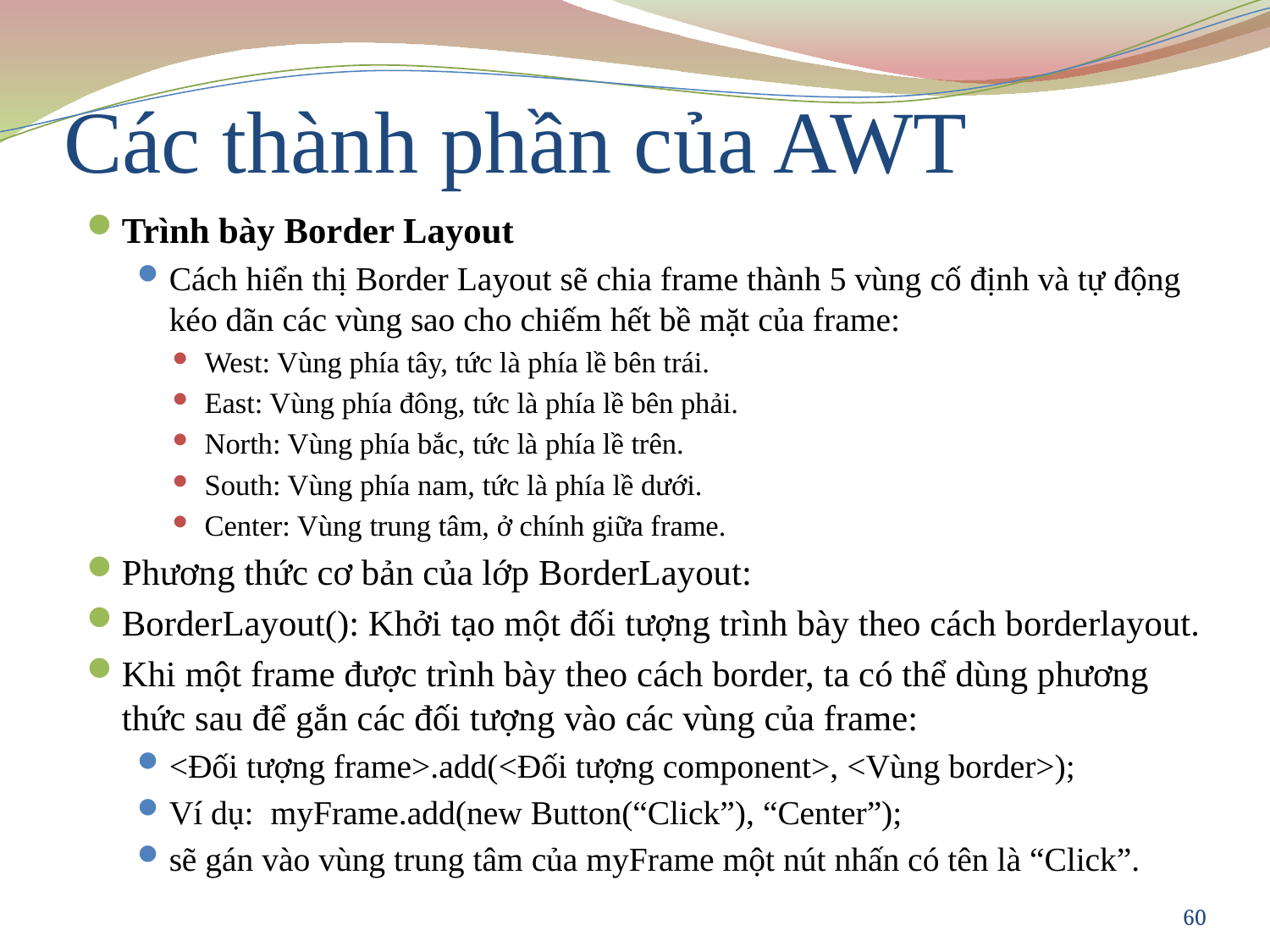

# Các thành phần của AWT
Trình bày Border Layout
Cách hiển thị Border Layout sẽ chia frame thành 5 vùng cố định và tự động kéo dãn các vùng sao cho chiếm hết bề mặt của frame:
West: Vùng phía tây, tức là phía lề bên trái.
East: Vùng phía đông, tức là phía lề bên phải.
North: Vùng phía bắc, tức là phía lề trên.
South: Vùng phía nam, tức là phía lề dưới.
Center: Vùng trung tâm, ở chính giữa frame.
Phương thức cơ bản của lớp BorderLayout:
BorderLayout(): Khởi tạo một đối tượng trình bày theo cách borderlayout.
Khi một frame được trình bày theo cách border, ta có thể dùng phương thức sau để gắn các đối tượng vào các vùng của frame:
<Đối tượng frame>.add(<Đối tượng component>, <Vùng border>);
Ví dụ:  myFrame.add(new Button(“Click”), “Center”);
sẽ gán vào vùng trung tâm của myFrame một nút nhấn có tên là “Click”.

60